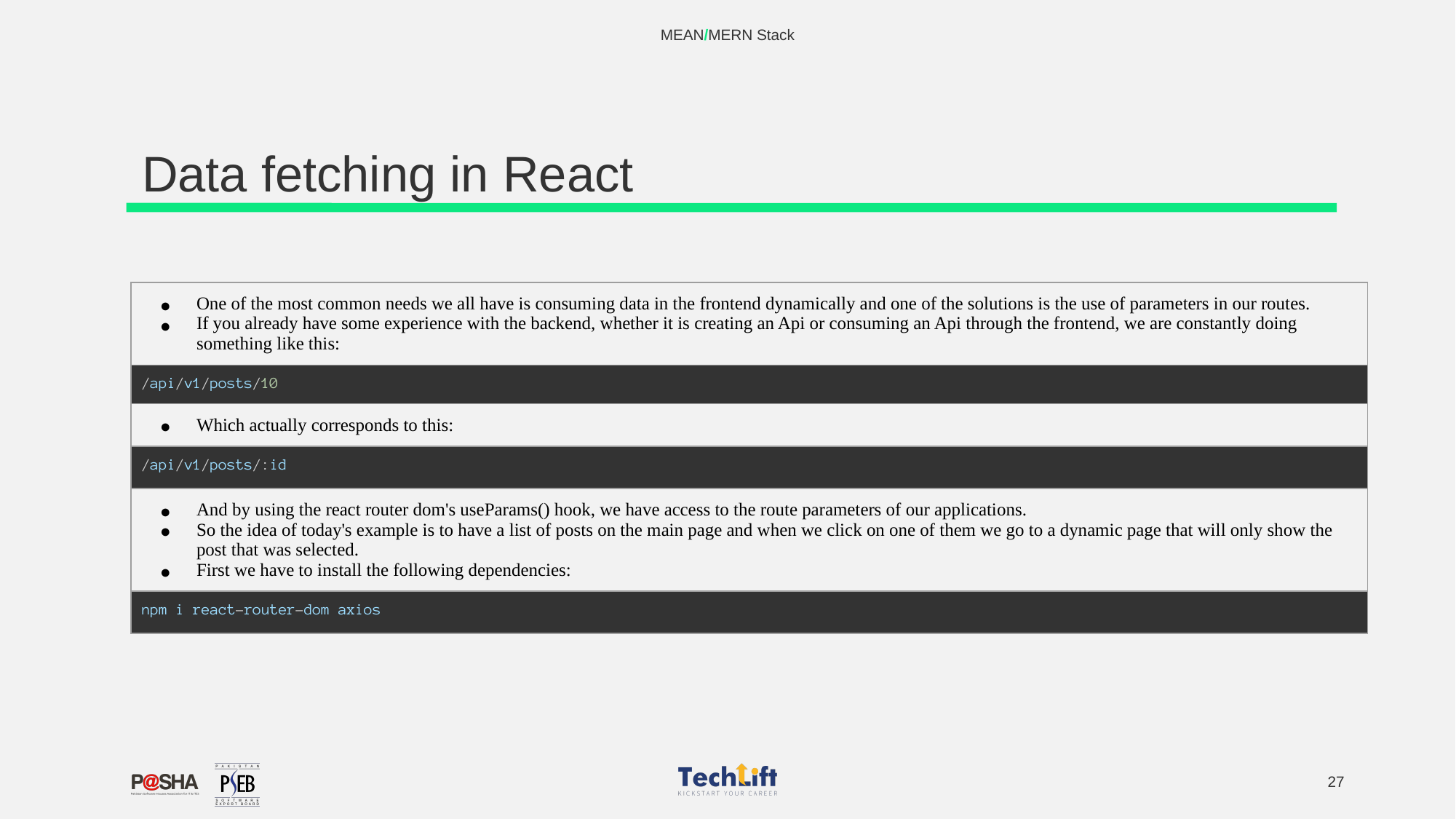

MEAN/MERN Stack
# Data fetching in React
| One of the most common needs we all have is consuming data in the frontend dynamically and one of the solutions is the use of parameters in our routes. If you already have some experience with the backend, whether it is creating an Api or consuming an Api through the frontend, we are constantly doing something like this: |
| --- |
| /api/v1/posts/10 |
| Which actually corresponds to this: |
| /api/v1/posts/:id |
| And by using the react router dom's useParams() hook, we have access to the route parameters of our applications. So the idea of today's example is to have a list of posts on the main page and when we click on one of them we go to a dynamic page that will only show the post that was selected. First we have to install the following dependencies: |
| npm i react-router-dom axios |
27